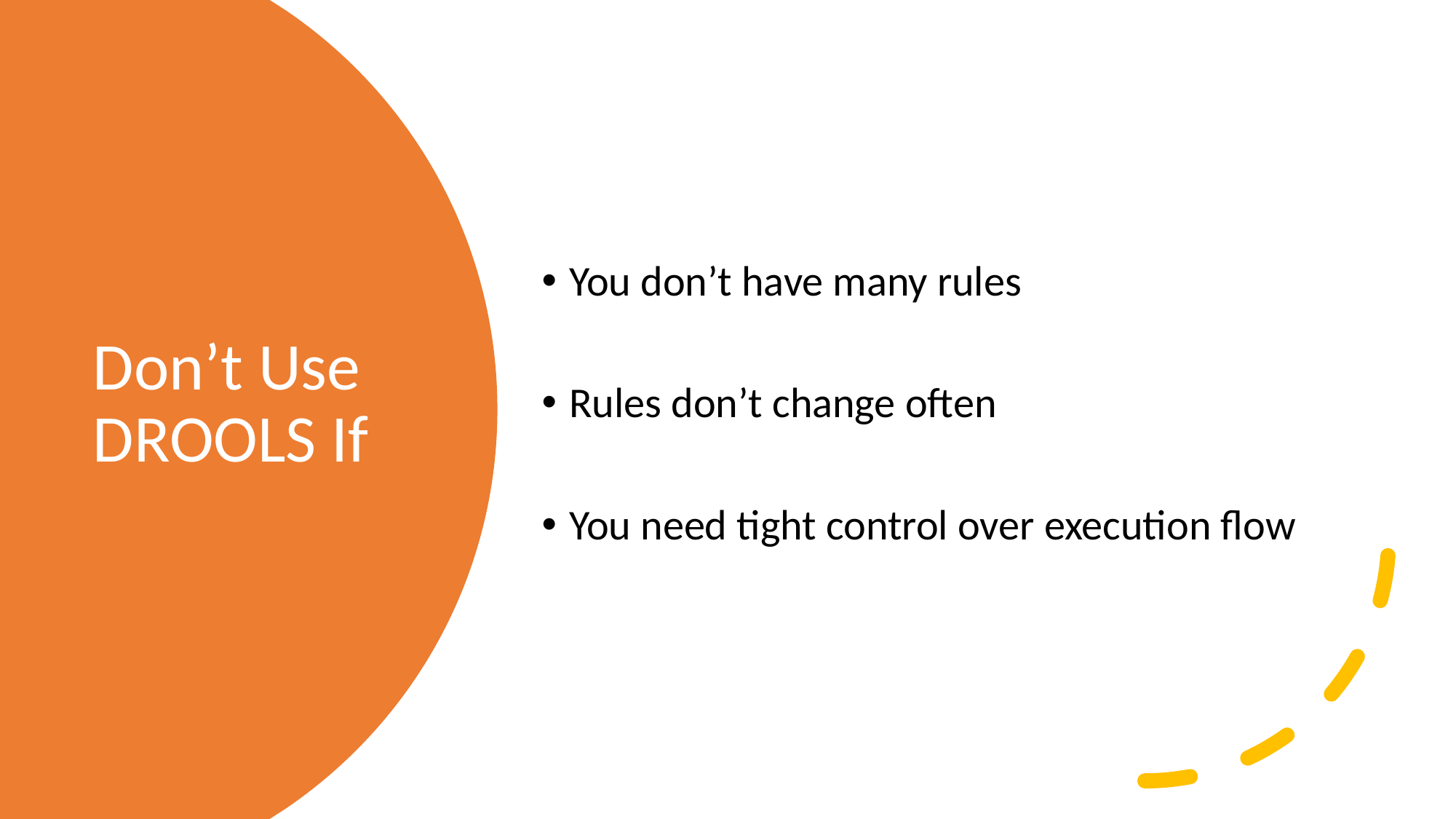

You don’t have many rules

Rules don’t change often

You need tight control over execution flow
# Don’t Use DROOLS If